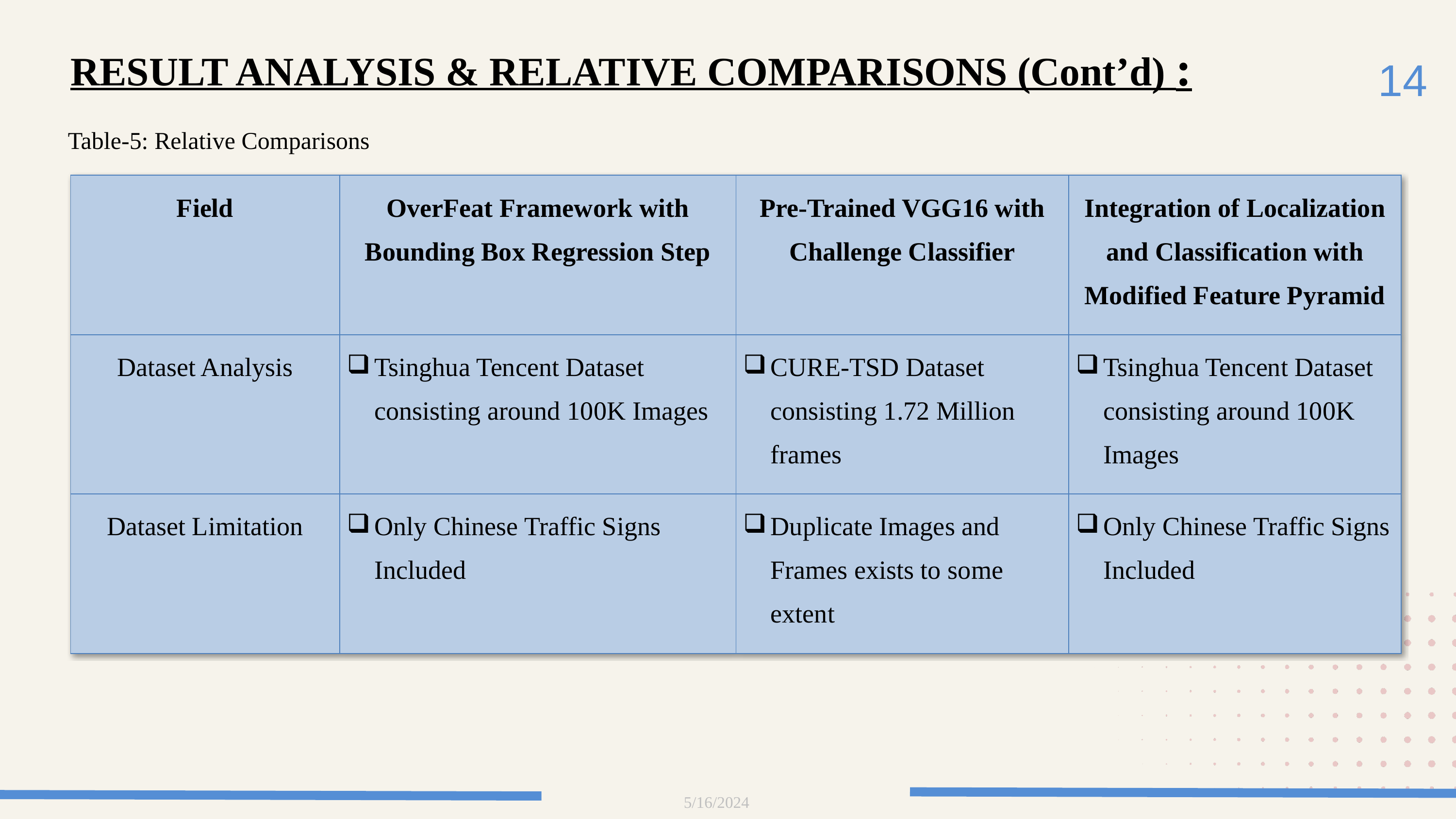

14
RESULT ANALYSIS & RELATIVE COMPARISONS (Cont’d) :
Table-5: Relative Comparisons
| Field | OverFeat Framework with Bounding Box Regression Step | Pre-Trained VGG16 with Challenge Classifier | Integration of Localization and Classification with Modified Feature Pyramid |
| --- | --- | --- | --- |
| Dataset Analysis | Tsinghua Tencent Dataset consisting around 100K Images | CURE-TSD Dataset consisting 1.72 Million frames | Tsinghua Tencent Dataset consisting around 100K Images |
| Dataset Limitation | Only Chinese Traffic Signs Included | Duplicate Images and Frames exists to some extent | Only Chinese Traffic Signs Included |

5/16/2024